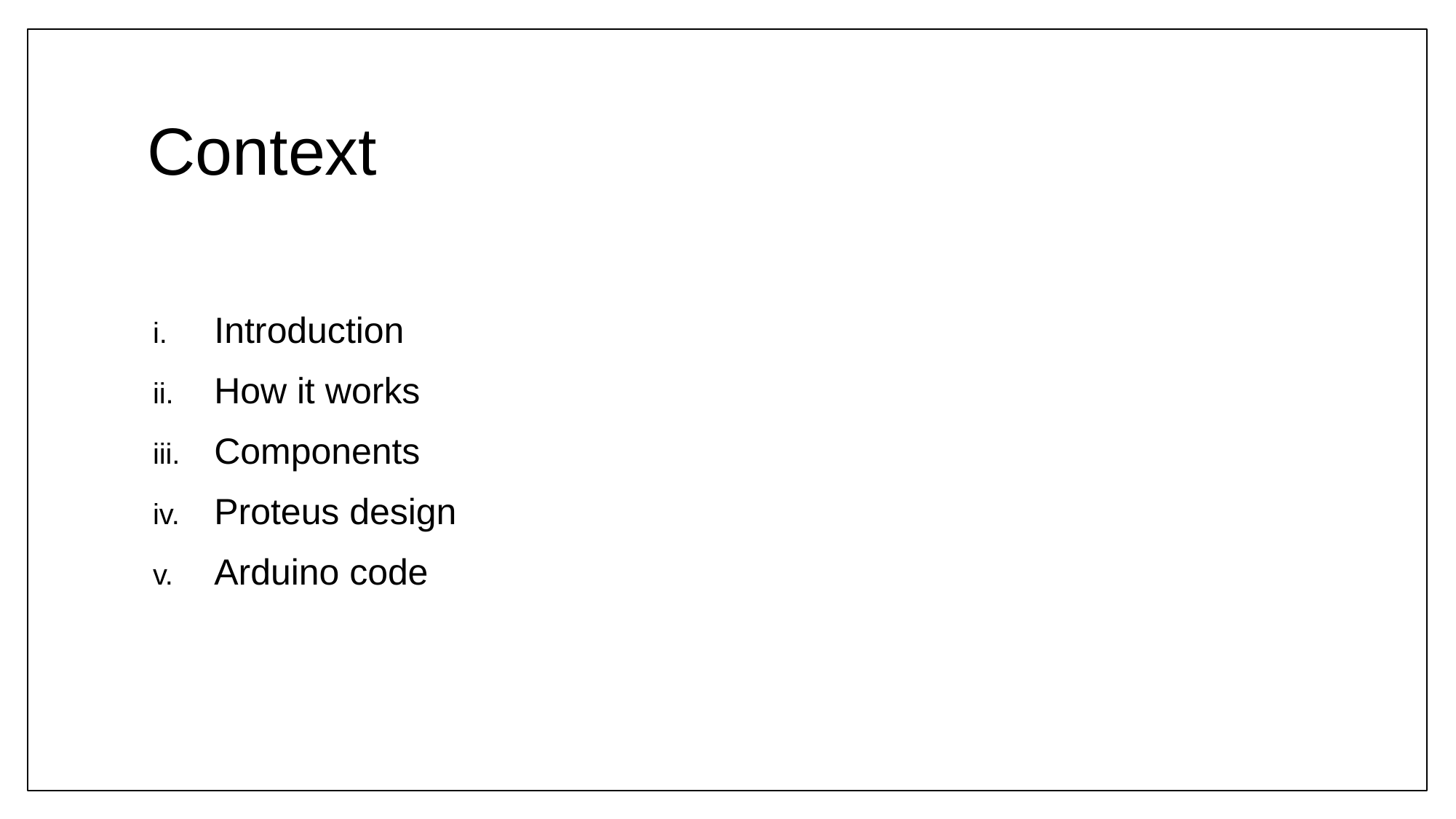

# Context
Introduction
How it works
Components
Proteus design
Arduino code